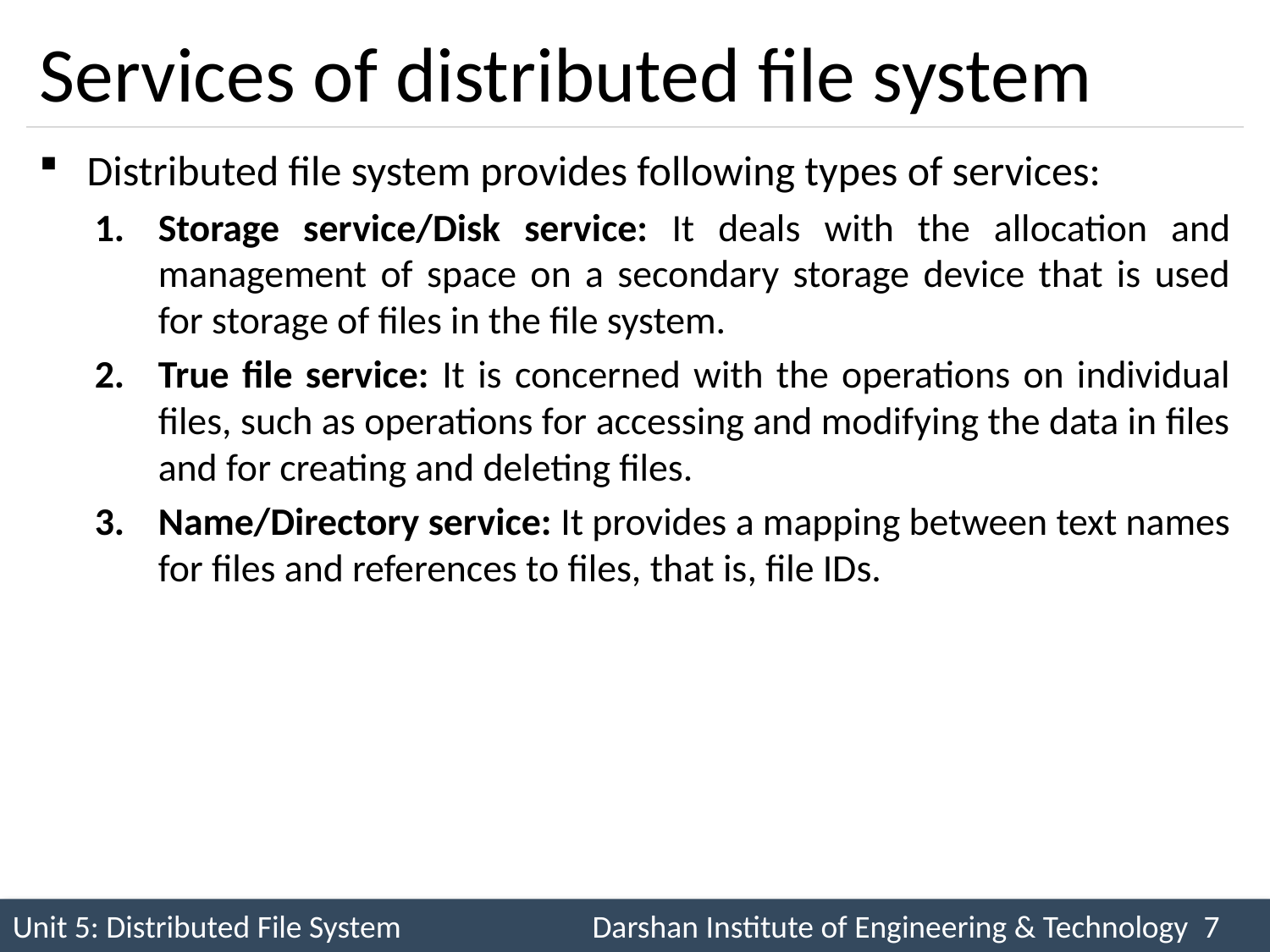

# Services of distributed file system
Distributed file system provides following types of services:
Storage service/Disk service: It deals with the allocation and management of space on a secondary storage device that is used for storage of files in the file system.
True file service: It is concerned with the operations on individual files, such as operations for accessing and modifying the data in files and for creating and deleting files.
Name/Directory service: It provides a mapping between text names for files and references to files, that is, file IDs.